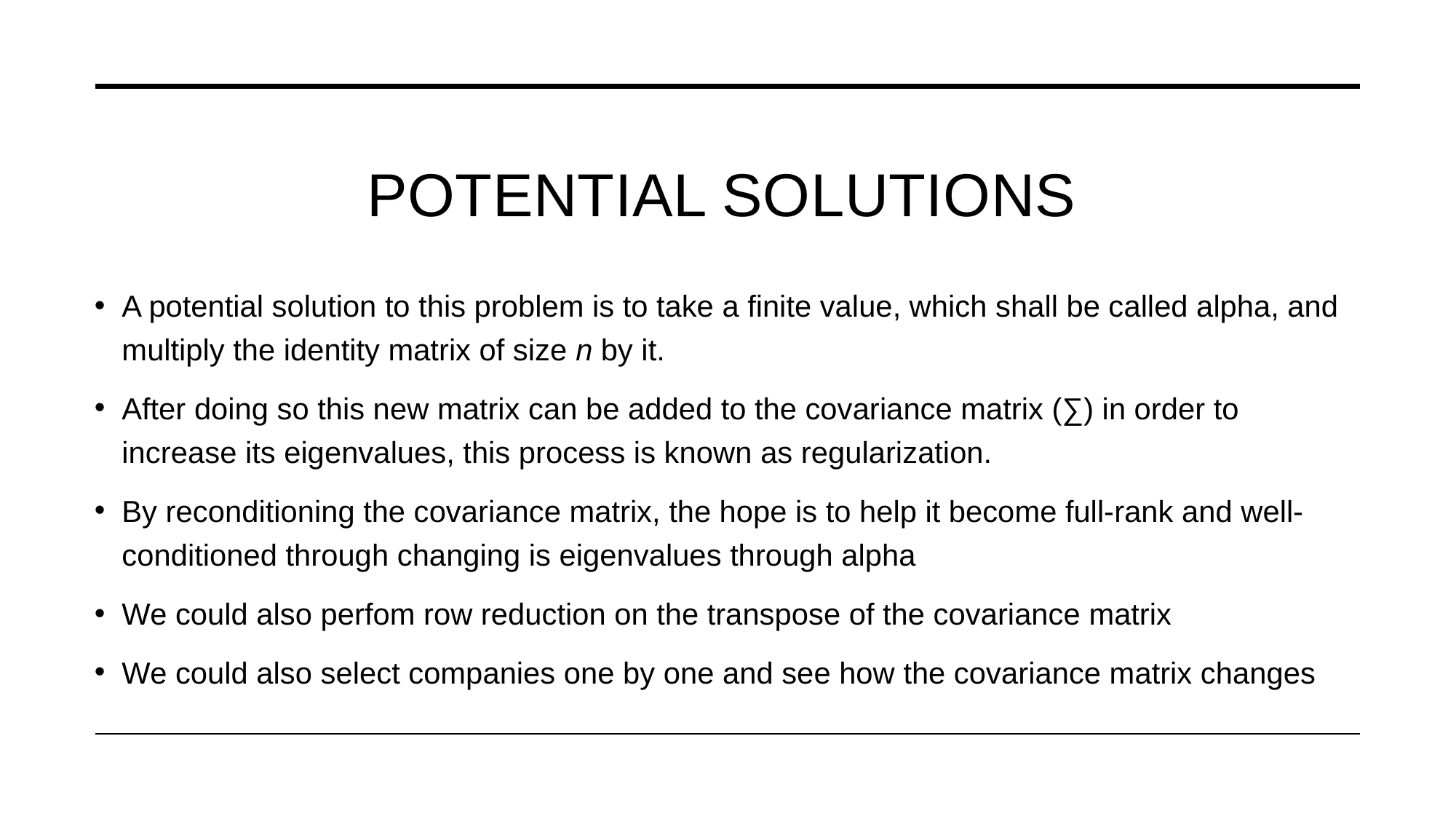

# Potential Solutions
A potential solution to this problem is to take a finite value, which shall be called alpha, and multiply the identity matrix of size n by it.
After doing so this new matrix can be added to the covariance matrix (∑) in order to increase its eigenvalues, this process is known as regularization.
By reconditioning the covariance matrix, the hope is to help it become full-rank and well-conditioned through changing is eigenvalues through alpha
We could also perfom row reduction on the transpose of the covariance matrix
We could also select companies one by one and see how the covariance matrix changes